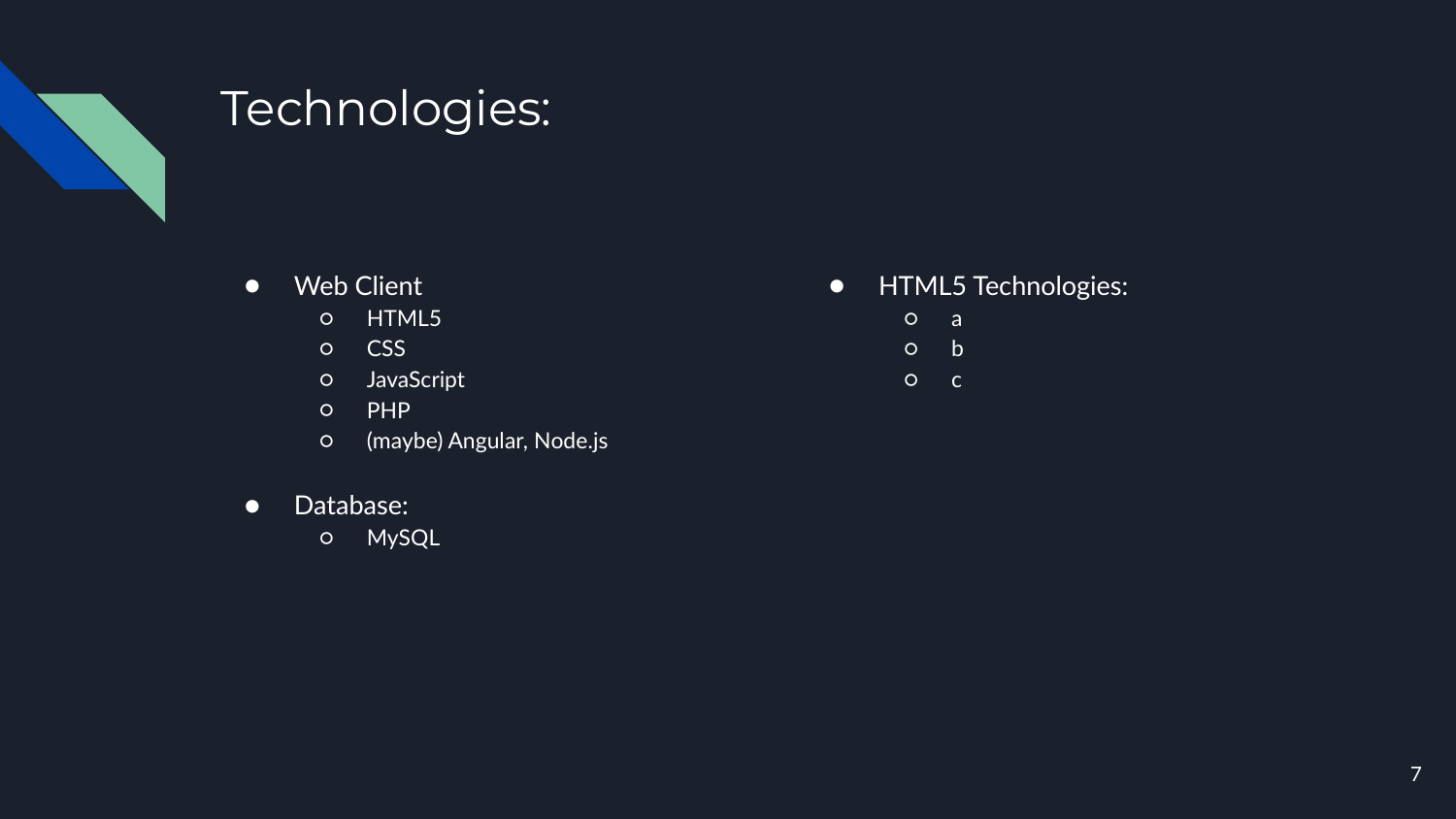

# Technologies:
Web Client
HTML5
CSS
JavaScript
PHP
(maybe) Angular, Node.js
Database:
MySQL

HTML5 Technologies:
a
b
c

7